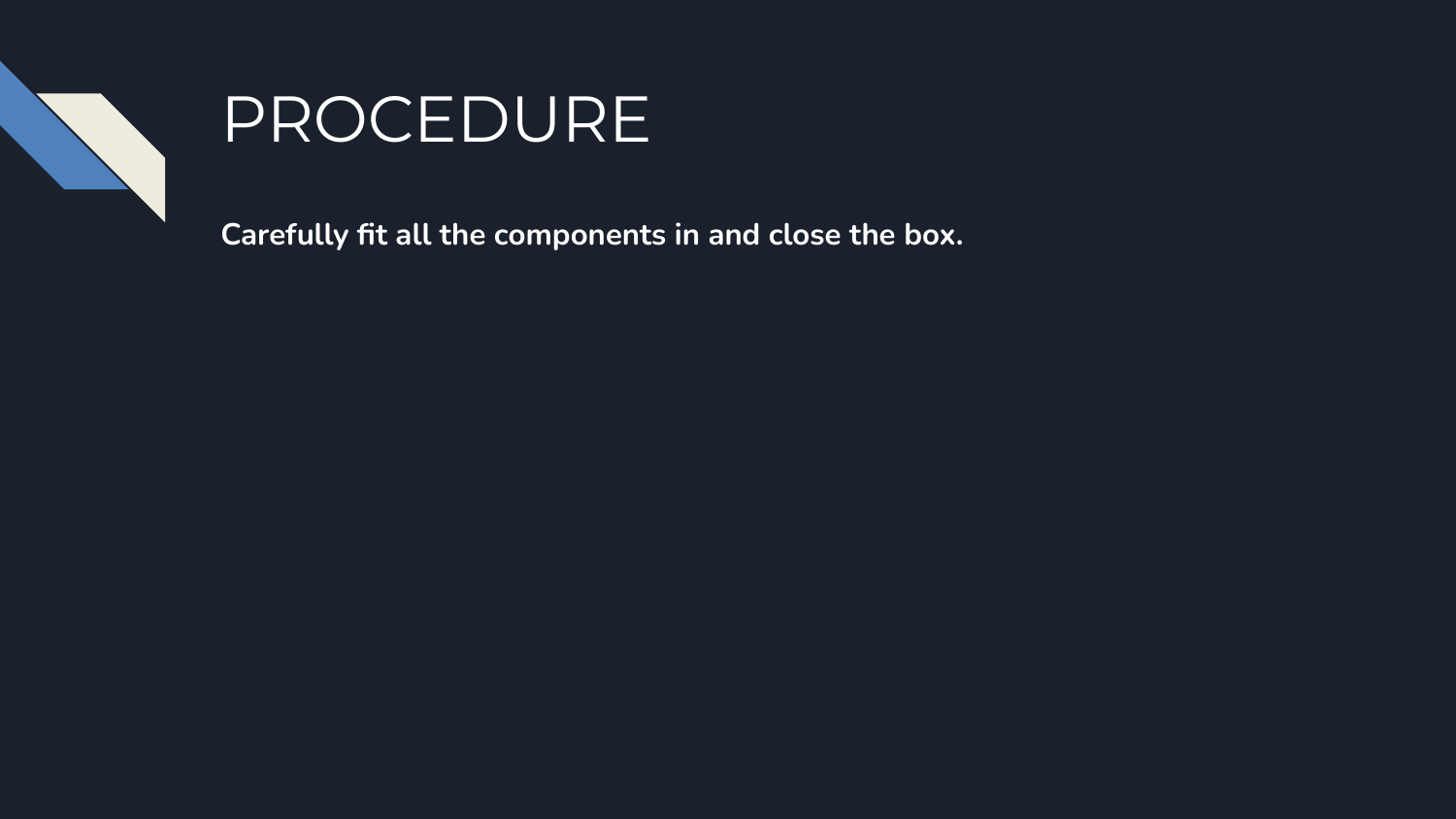

PROCEDURE
Carefully fit all the components in and close the box.